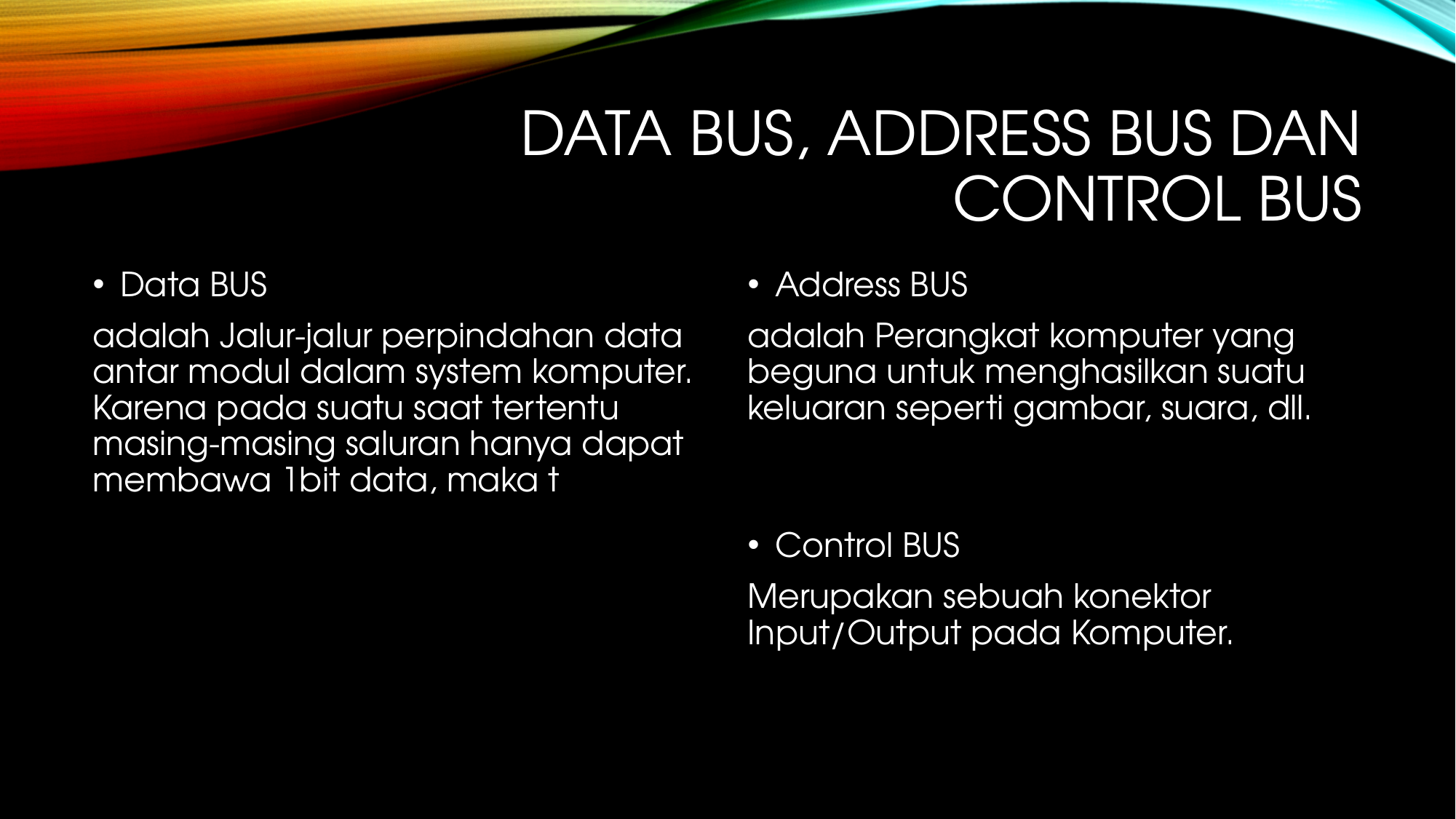

# Data bus, address bus dan control bus
Address BUS
adalah Perangkat komputer yang beguna untuk menghasilkan suatu keluaran seperti gambar, suara, dll.
Data BUS
adalah Jalur-jalur perpindahan data antar modul dalam system komputer. Karena pada suatu saat tertentu masing-masing saluran hanya dapat membawa 1bit data, maka t
Control BUS
Merupakan sebuah konektor Input/Output pada Komputer.